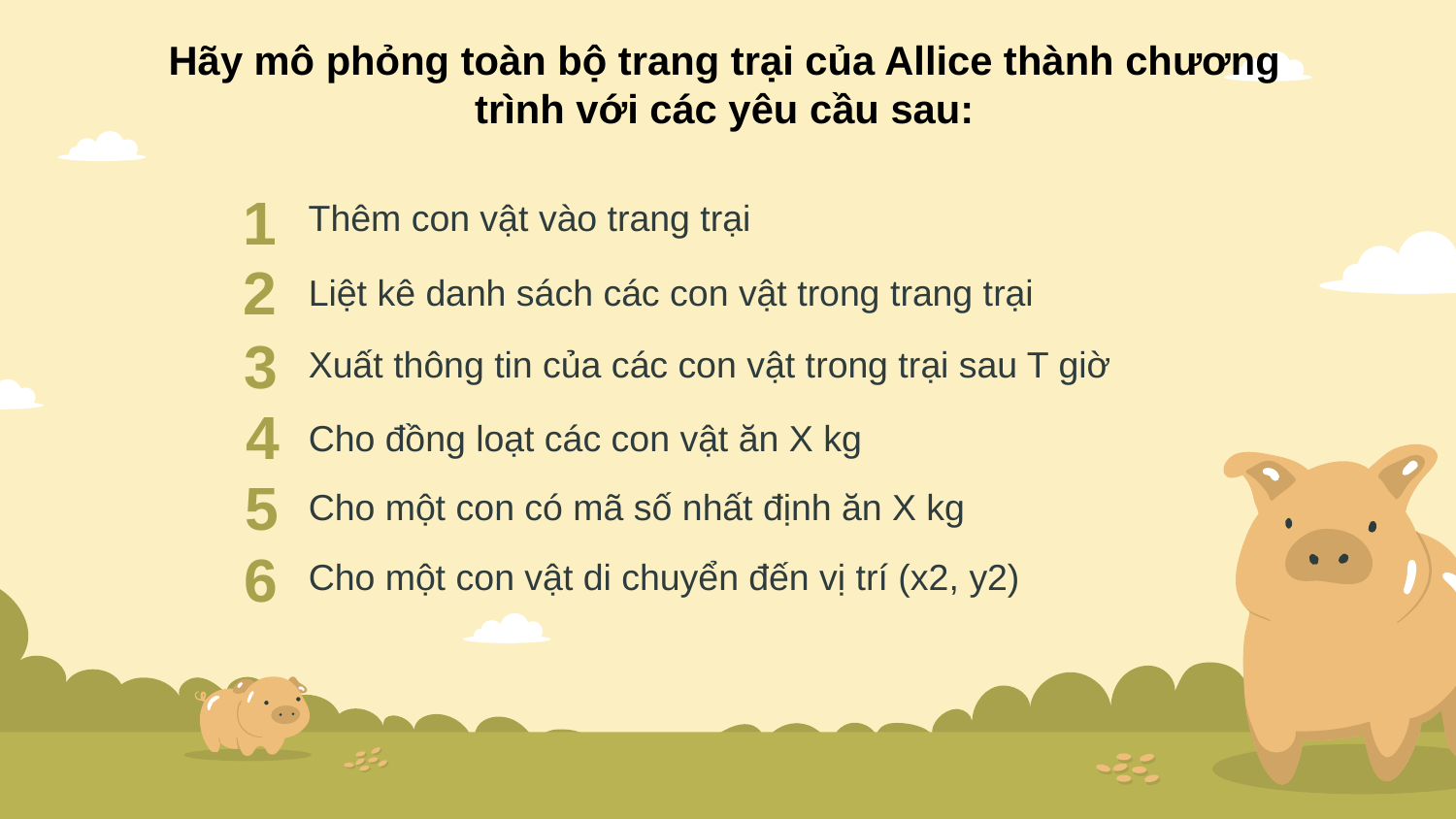

Hãy mô phỏng toàn bộ trang trại của Allice thành chương trình với các yêu cầu sau:

# 1
Thêm con vật vào trang trại
2
Liệt kê danh sách các con vật trong trang trại
3
Xuất thông tin của các con vật trong trại sau T giờ
4
Cho đồng loạt các con vật ăn X kg

5
Cho một con có mã số nhất định ăn X kg
6
Cho một con vật di chuyển đến vị trí (x2, y2)